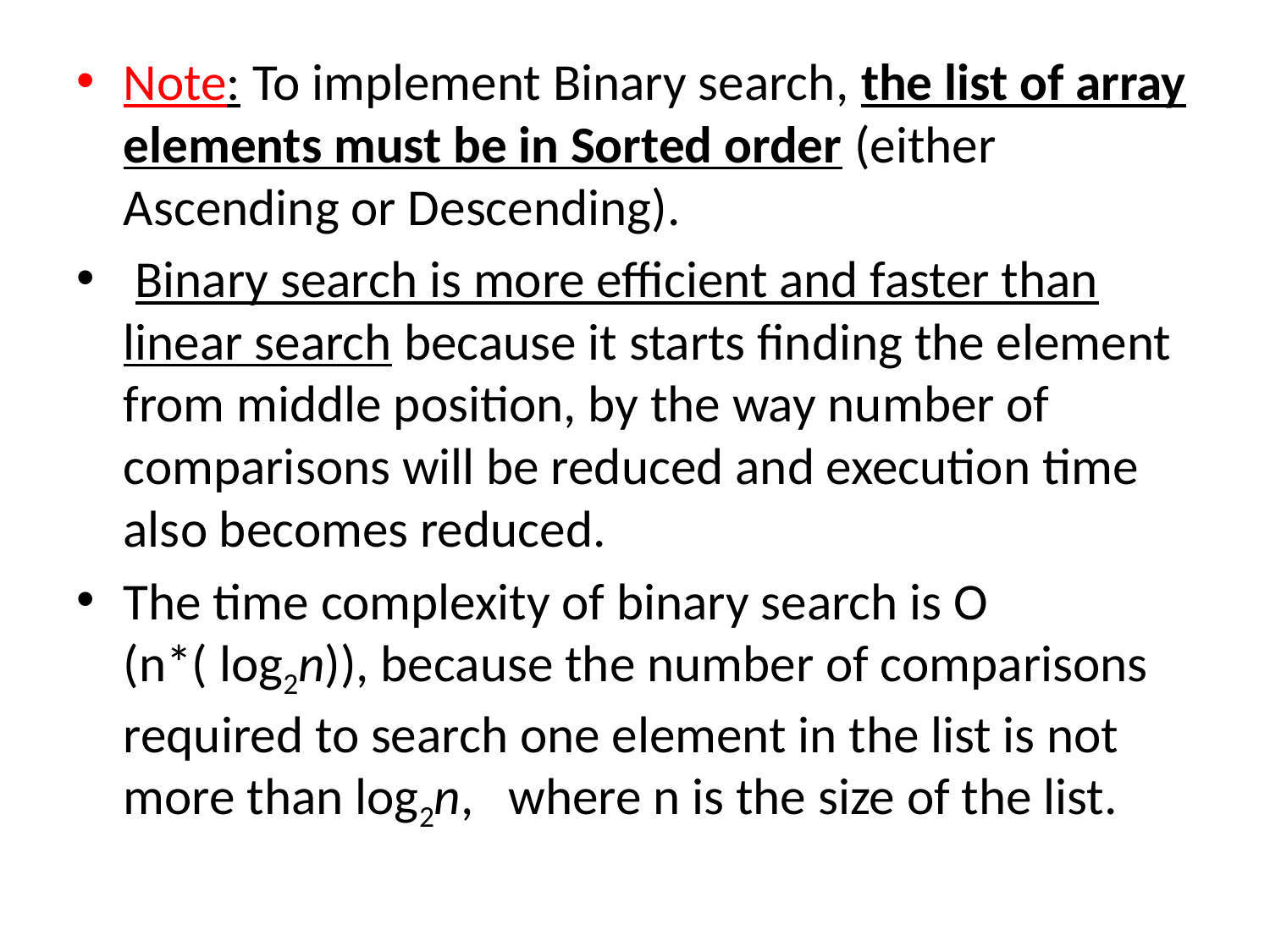

Note: To implement Binary search, the list of array elements must be in Sorted order (either Ascending or Descending).
 Binary search is more efficient and faster than linear search because it starts finding the element from middle position, by the way number of comparisons will be reduced and execution time also becomes reduced.
The time complexity of binary search is O (n*( log2n)), because the number of comparisons required to search one element in the list is not more than log2n,   where n is the size of the list.